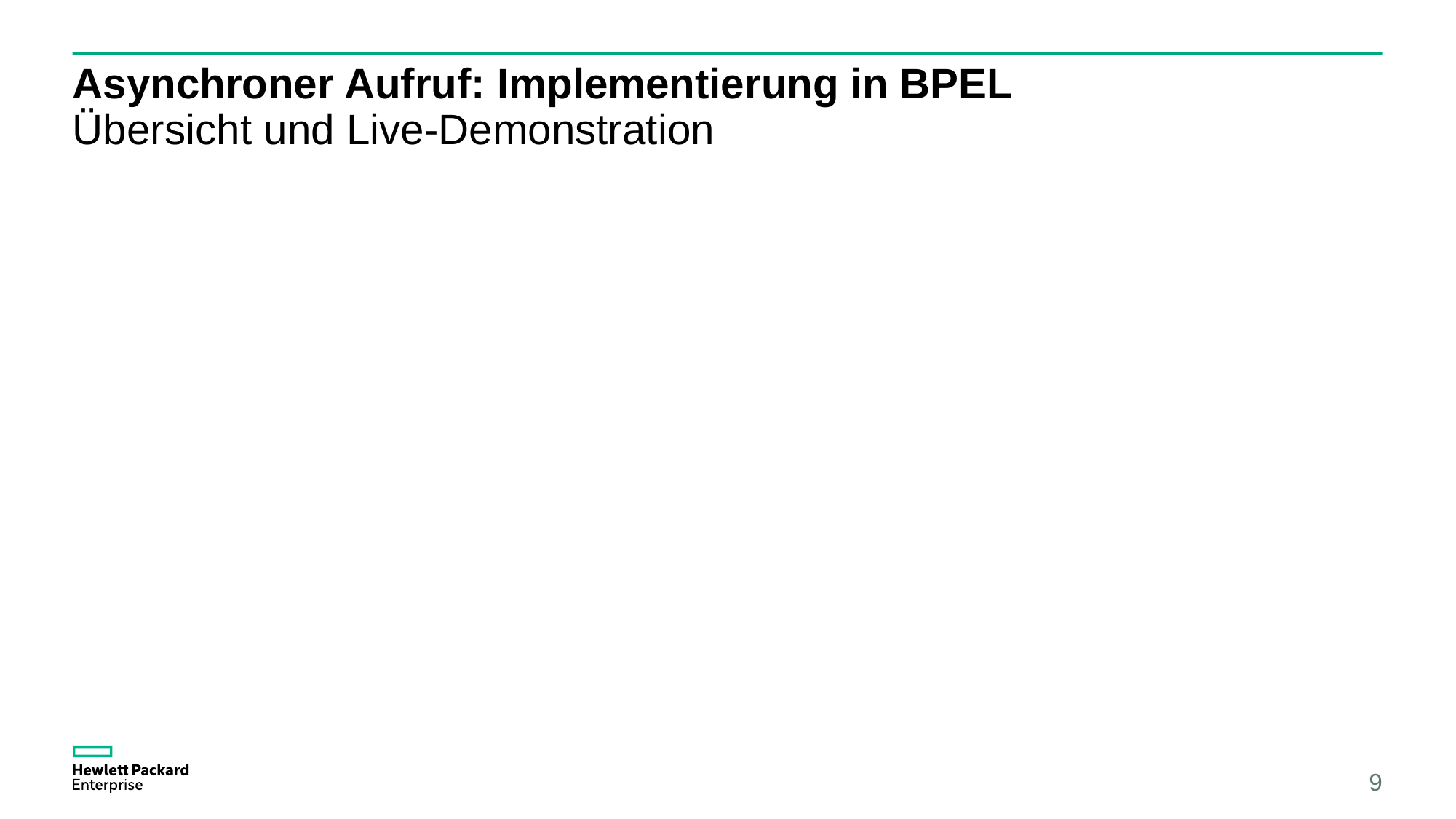

# Asynchroner Aufruf: Implementierung in BPEL Übersicht und Live-Demonstration
9